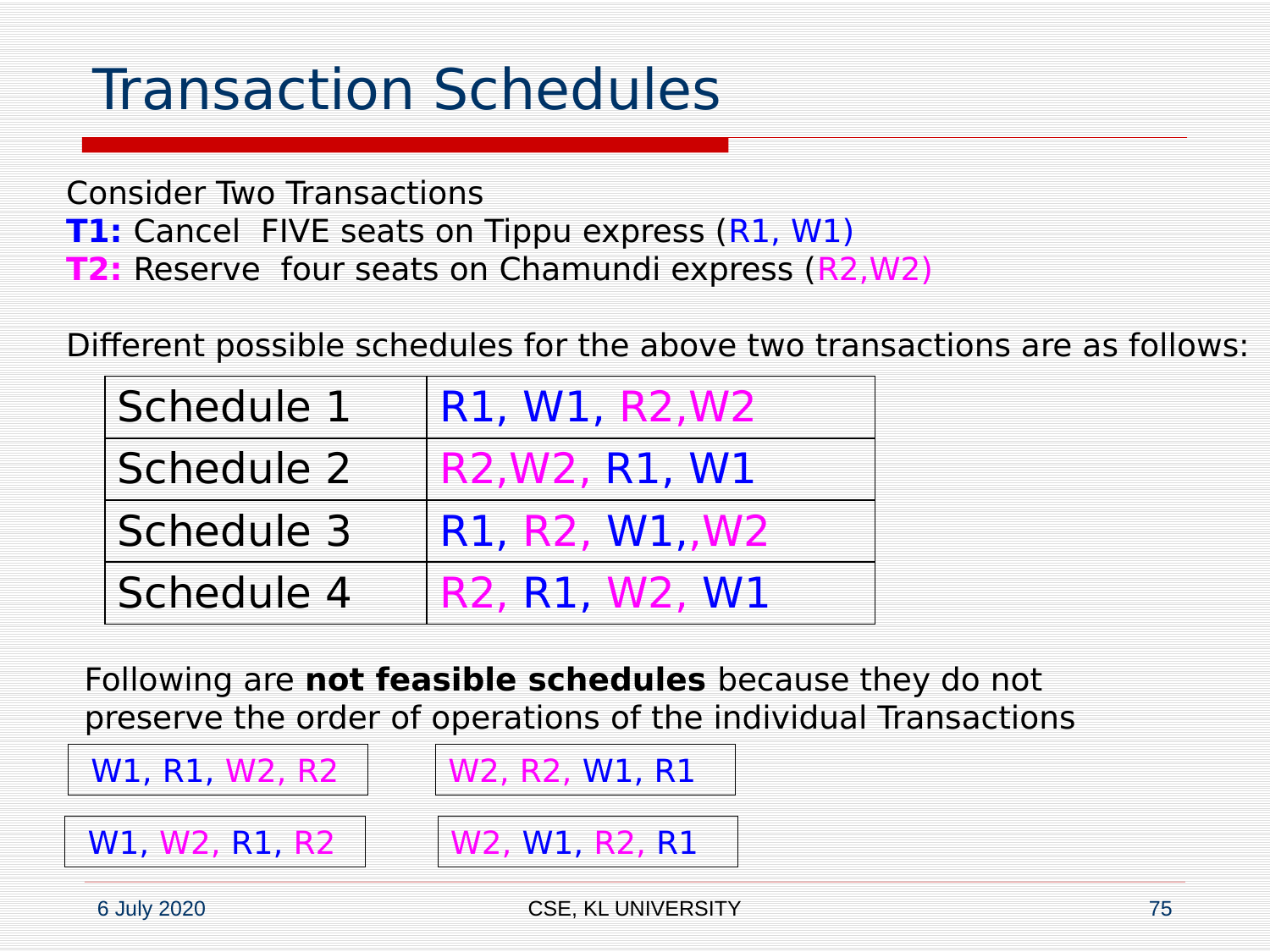

# Transaction Schedules
Consider Two Transactions
T1: Cancel  FIVE seats on Tippu express (R1, W1)
T2: Reserve  four seats on Chamundi express (R2,W2)

Different possible schedules for the above two transactions are as follows:
| Schedule 1 | R1, W1, R2,W2 |
| --- | --- |
| Schedule 2 | R2,W2, R1, W1 |
| Schedule 3 | R1, R2, W1,,W2 |
| Schedule 4 | R2, R1, W2, W1 |
Following are not feasible schedules because they do not
preserve the order of operations of the individual Transactions
 W1, R1, W2, R2
W2, R2, W1, R1
 W1, W2, R1, R2
W2, W1, R2, R1
CSE, KL UNIVERSITY
75
6 July 2020